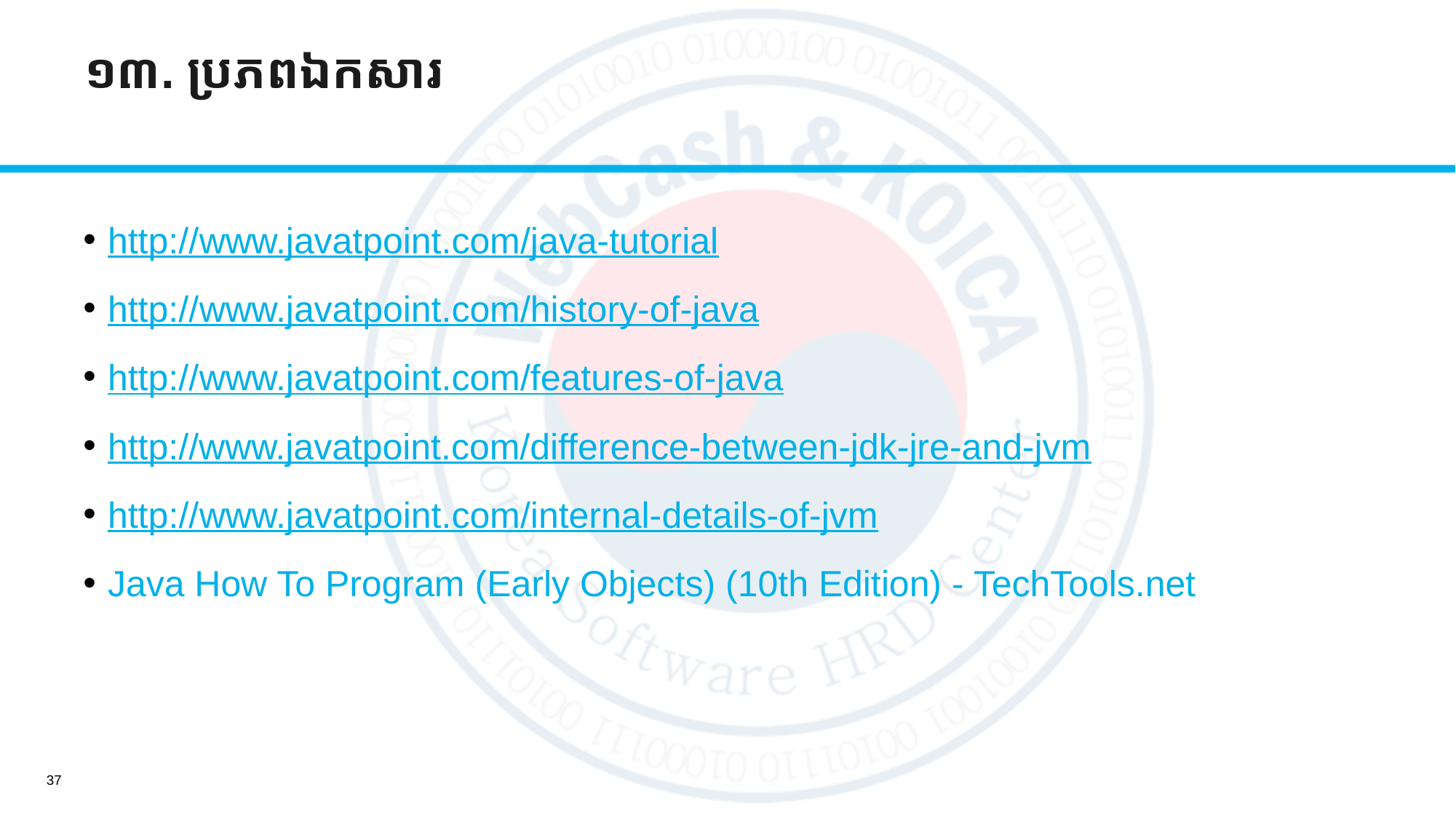

# ១៣. ប្រភពឯកសារ
http://www.javatpoint.com/java-tutorial
http://www.javatpoint.com/history-of-java
http://www.javatpoint.com/features-of-java
http://www.javatpoint.com/difference-between-jdk-jre-and-jvm
http://www.javatpoint.com/internal-details-of-jvm
Java How To Program (Early Objects) (10th Edition) - TechTools.net

37